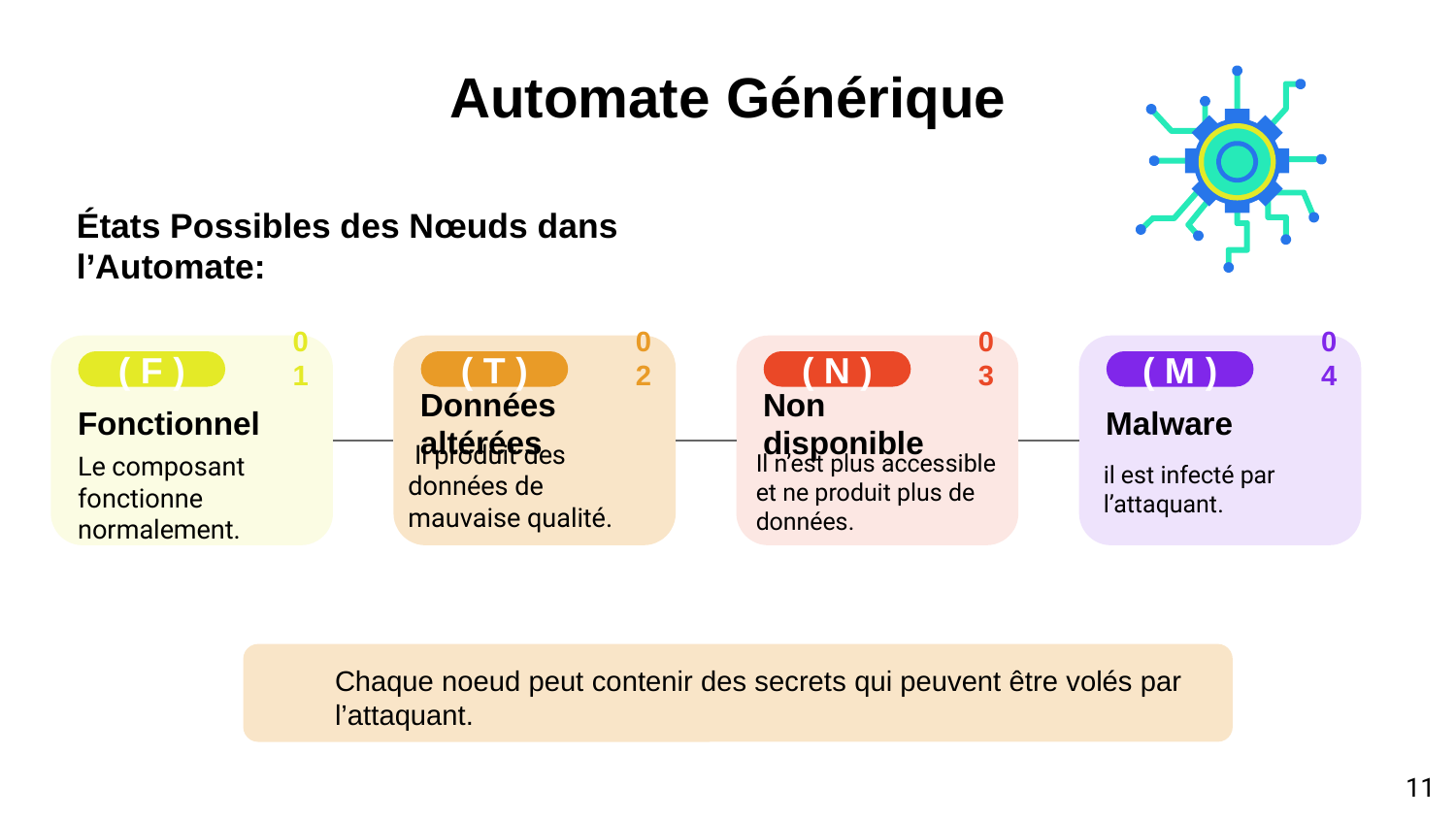

# Automate Générique
États Possibles des Nœuds dans l’Automate:

01
( F )
Fonctionnel
Le composant fonctionne normalement.
02
( T )
Données altérées
 Il produit des données de mauvaise qualité.
03
( N )
Non disponible
Il n’est plus accessible et ne produit plus de données.
04
( M )
Malware
il est infecté par l’attaquant.

Chaque noeud peut contenir des secrets qui peuvent être volés par l’attaquant.
11